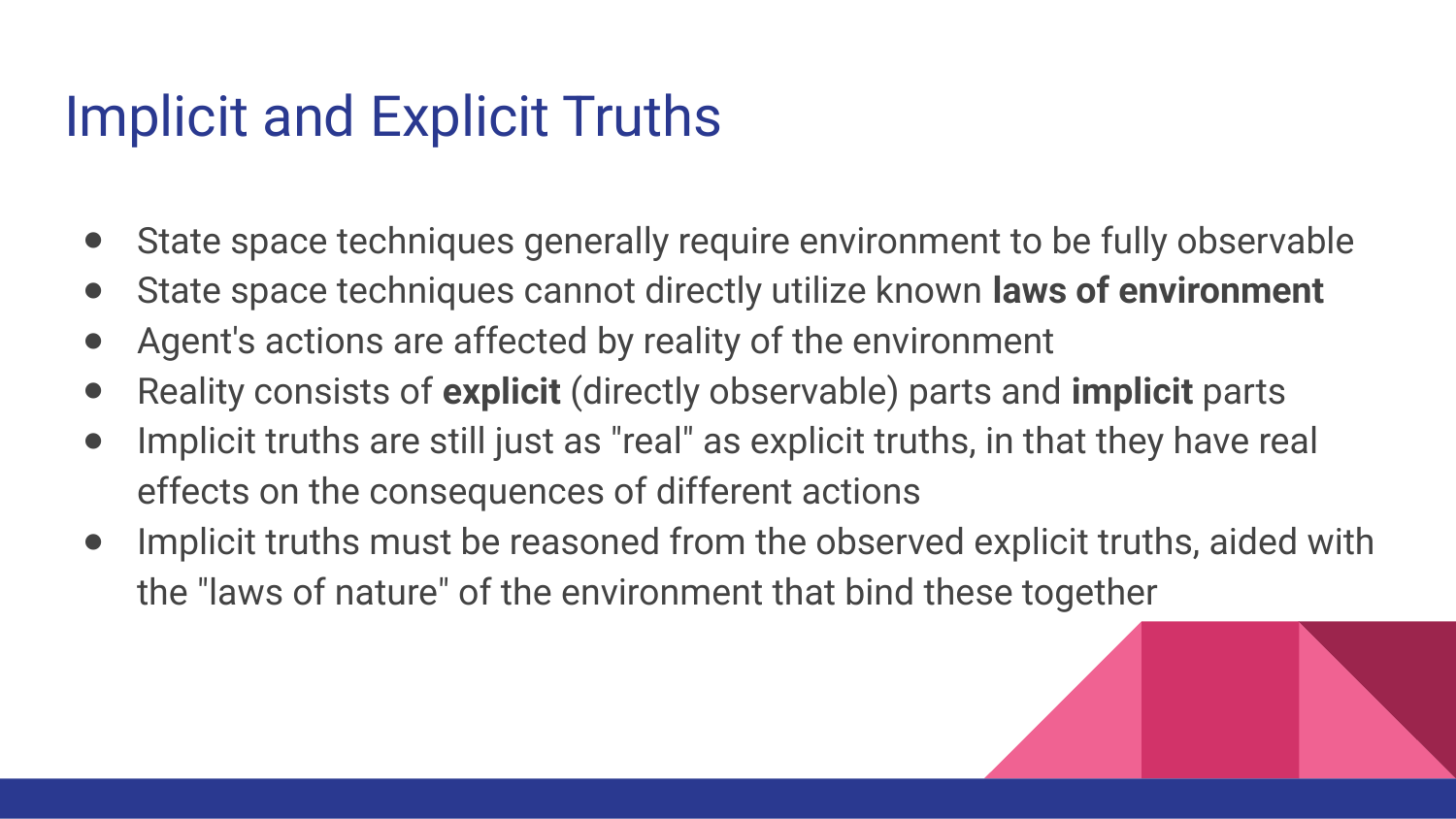

# Implicit and Explicit Truths
State space techniques generally require environment to be fully observable
State space techniques cannot directly utilize known laws of environment
Agent's actions are affected by reality of the environment
Reality consists of explicit (directly observable) parts and implicit parts
Implicit truths are still just as "real" as explicit truths, in that they have real effects on the consequences of different actions
Implicit truths must be reasoned from the observed explicit truths, aided with the "laws of nature" of the environment that bind these together